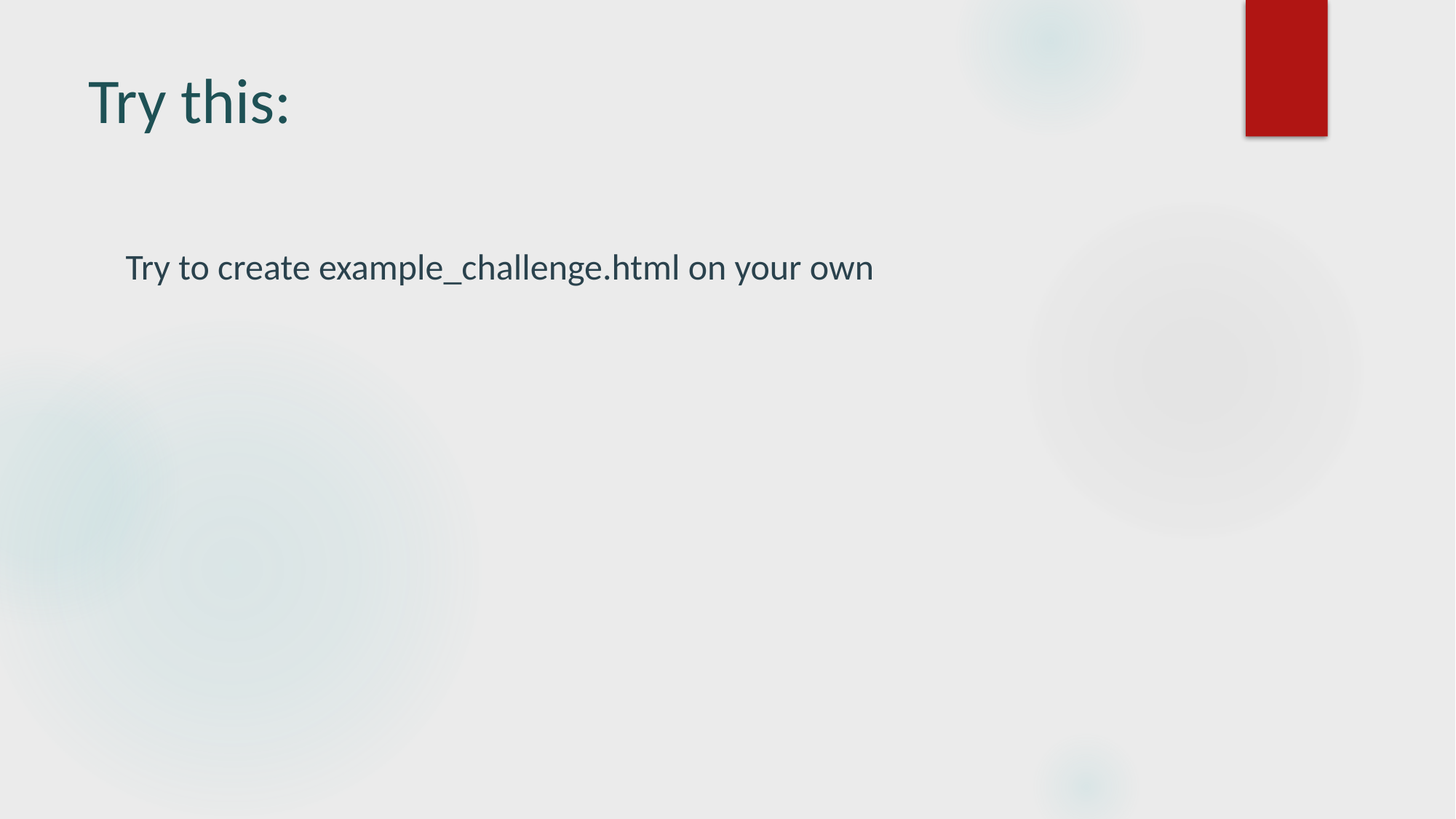

# Try this:
Try to create example_challenge.html on your own